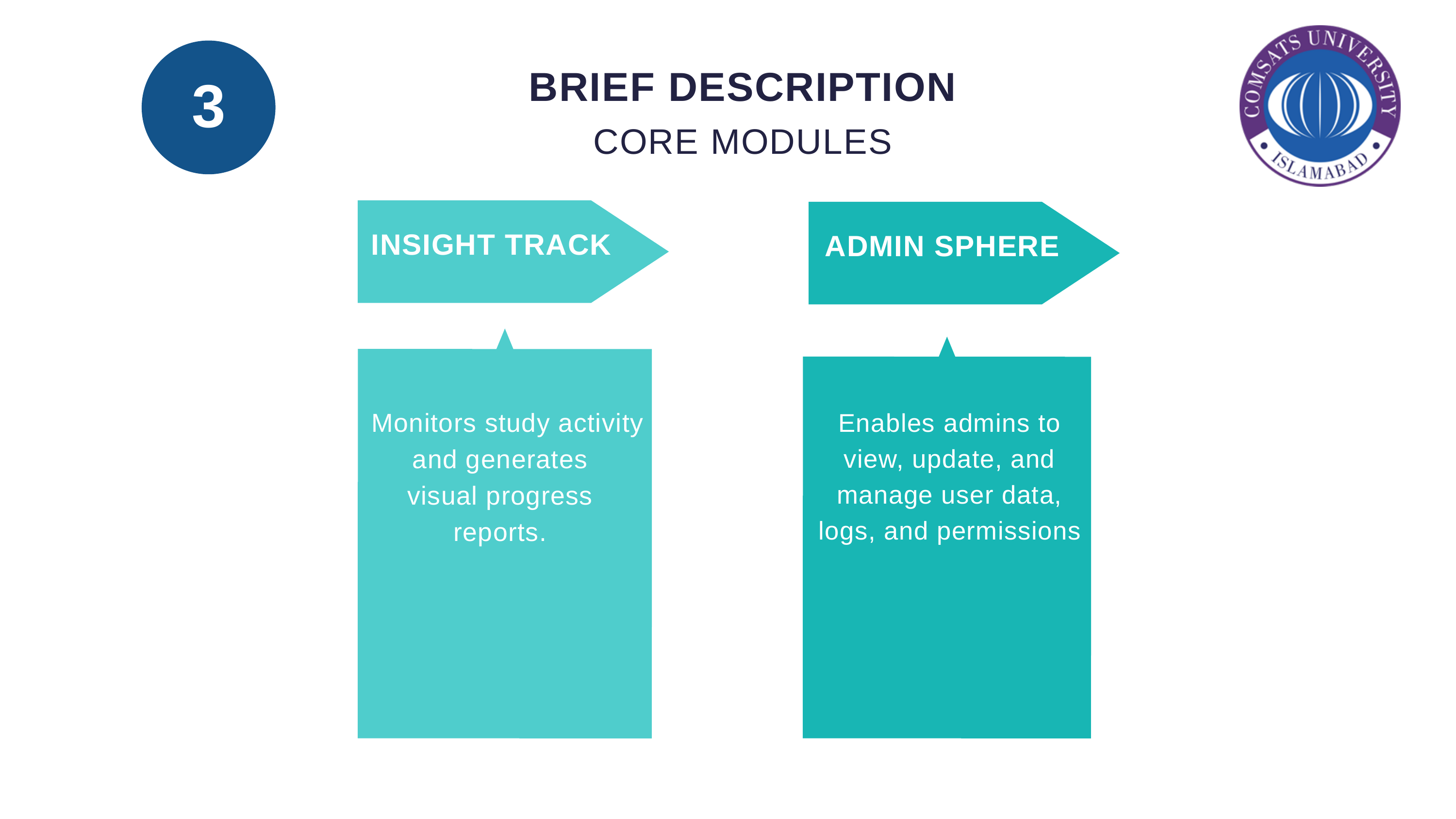

3
BRIEF DESCRIPTION
CORE MODULES

INSIGHT TRACK

ADMIN SPHERE

  Monitors study activity and generates
 visual progress
reports.

Enables admins to view, update, and manage user data, logs, and permissions